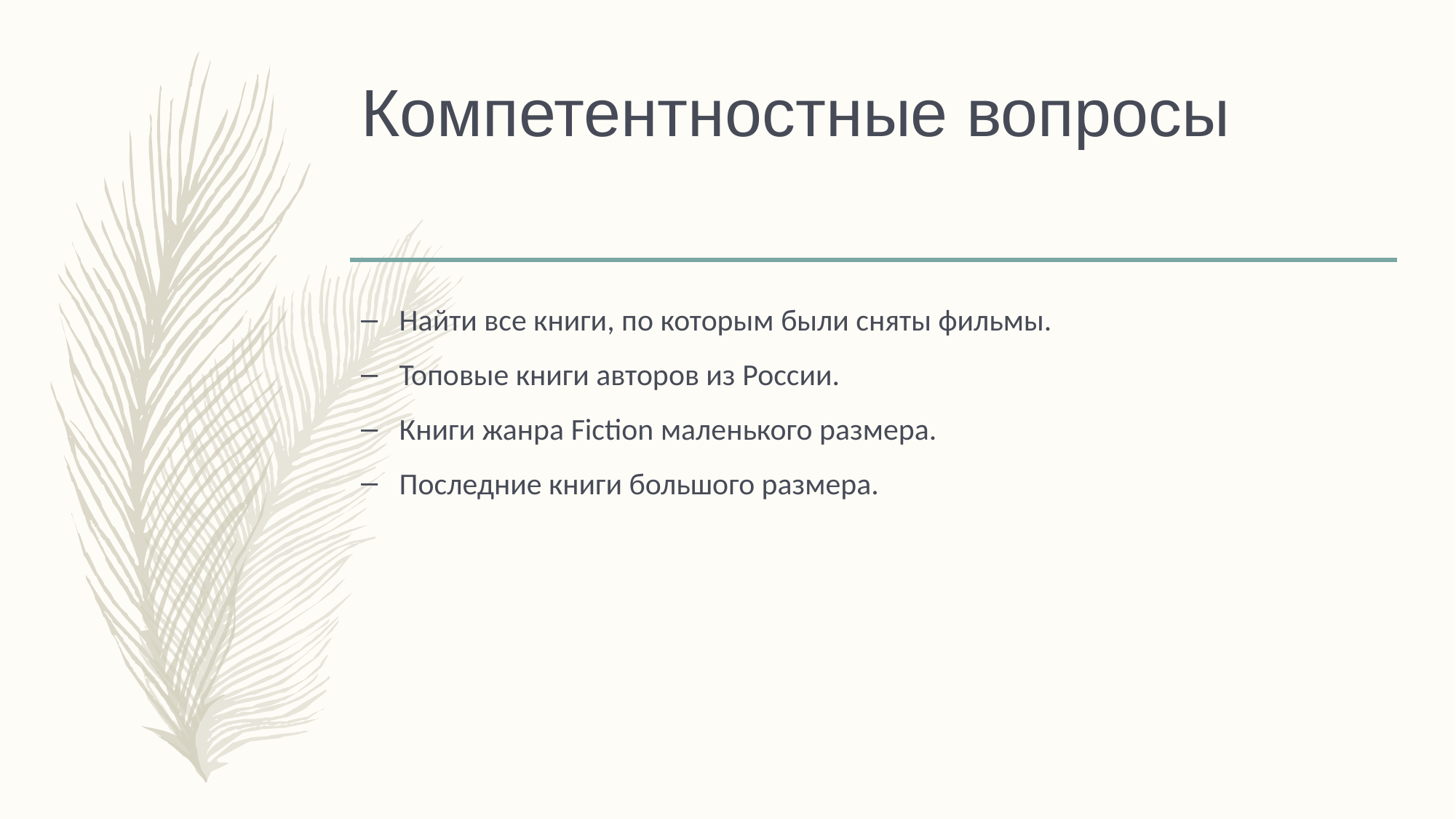

# Компетентностные вопросы
Найти все книги, по которым были сняты фильмы.
Топовые книги авторов из России.
Книги жанра Fiction маленького размера.
Последние книги большого размера.